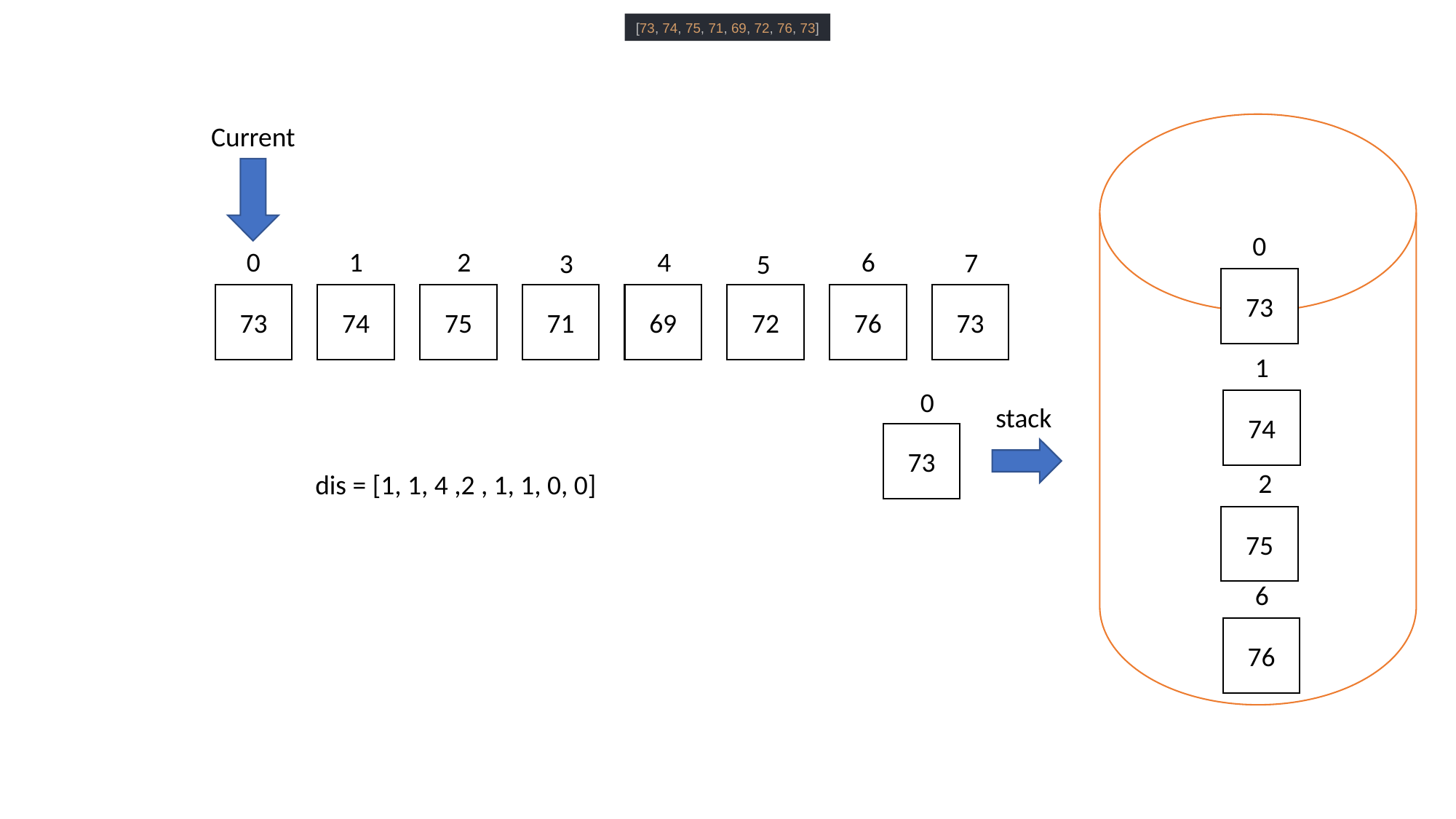

[73, 74, 75, 71, 69, 72, 76, 73]
Current

0
0
1
2
4
6
7
3
5
73
76
73
69
72
71
75
73
74
1
0
74
stack
73

2
dis = [1, 1, 4 ,2 , 1, 1, 0, 0]
75
6
76